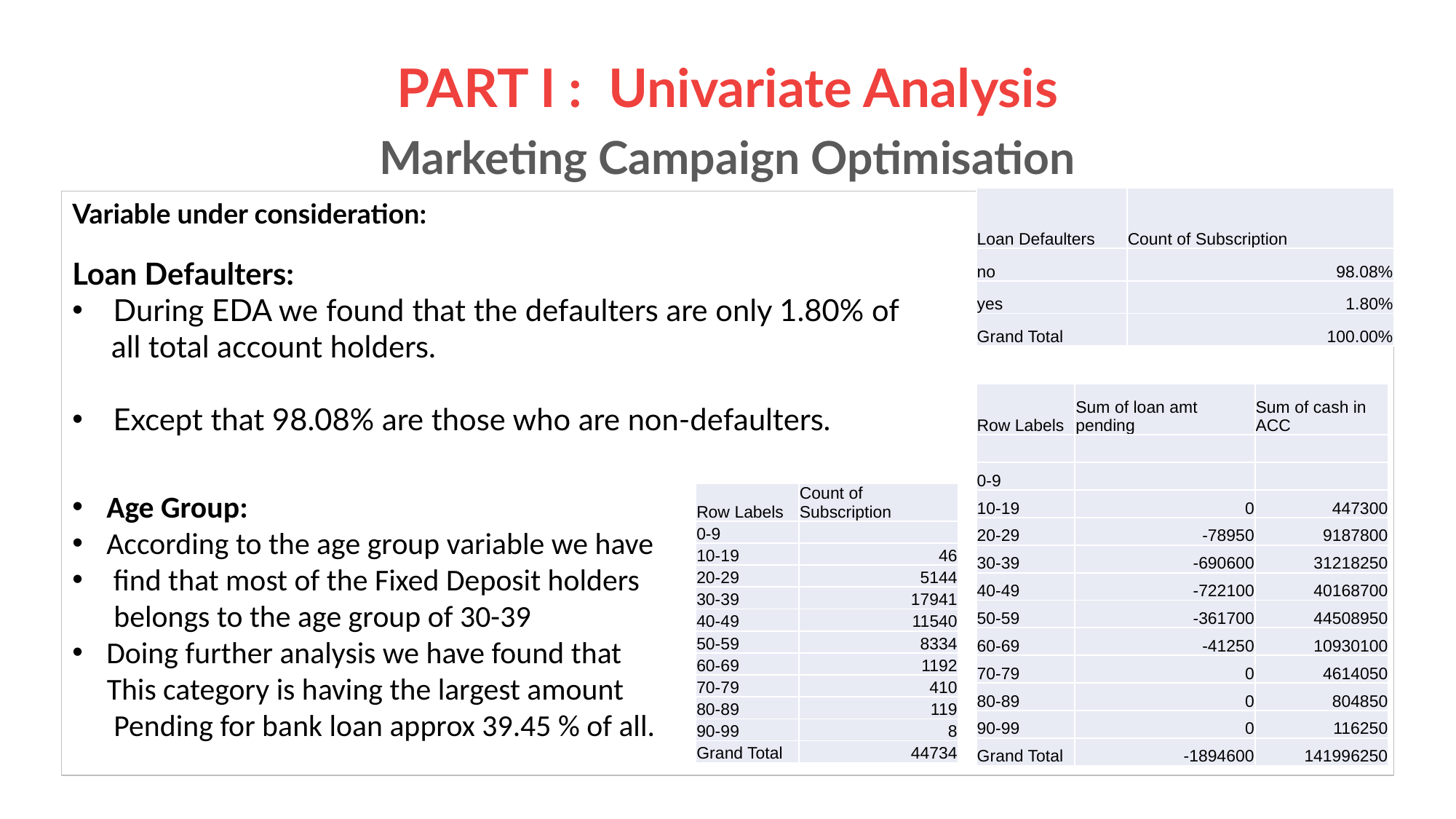

# PART I :  Univariate Analysis Marketing Campaign Optimisation
| Loan Defaulters | Count of Subscription |
| --- | --- |
| no | 98.08% |
| yes | 1.80% |
| Grand Total | 100.00% |
Variable under consideration:

Loan Defaulters:
During EDA we found that the defaulters are only 1.80% of
     all total account holders.

Except that 98.08% are those who are non-defaulters.

Age Group:
According to the age group variable we have
 find that most of the Fixed Deposit holders
      belongs to the age group of 30-39
Doing further analysis we have found that
     This category is having the largest amount
      Pending for bank loan approx 39.45 % of all.

| Row Labels | Sum of loan amt pending | Sum of cash in ACC |
| --- | --- | --- |
|  |  |  |
| 0-9 |  |  |
| 10-19 | 0 | 447300 |
| 20-29 | -78950 | 9187800 |
| 30-39 | -690600 | 31218250 |
| 40-49 | -722100 | 40168700 |
| 50-59 | -361700 | 44508950 |
| 60-69 | -41250 | 10930100 |
| 70-79 | 0 | 4614050 |
| 80-89 | 0 | 804850 |
| 90-99 | 0 | 116250 |
| Grand Total | -1894600 | 141996250 |
| Row Labels | Count of Subscription |
| --- | --- |
| 0-9 |  |
| 10-19 | 46 |
| 20-29 | 5144 |
| 30-39 | 17941 |
| 40-49 | 11540 |
| 50-59 | 8334 |
| 60-69 | 1192 |
| 70-79 | 410 |
| 80-89 | 119 |
| 90-99 | 8 |
| Grand Total | 44734 |